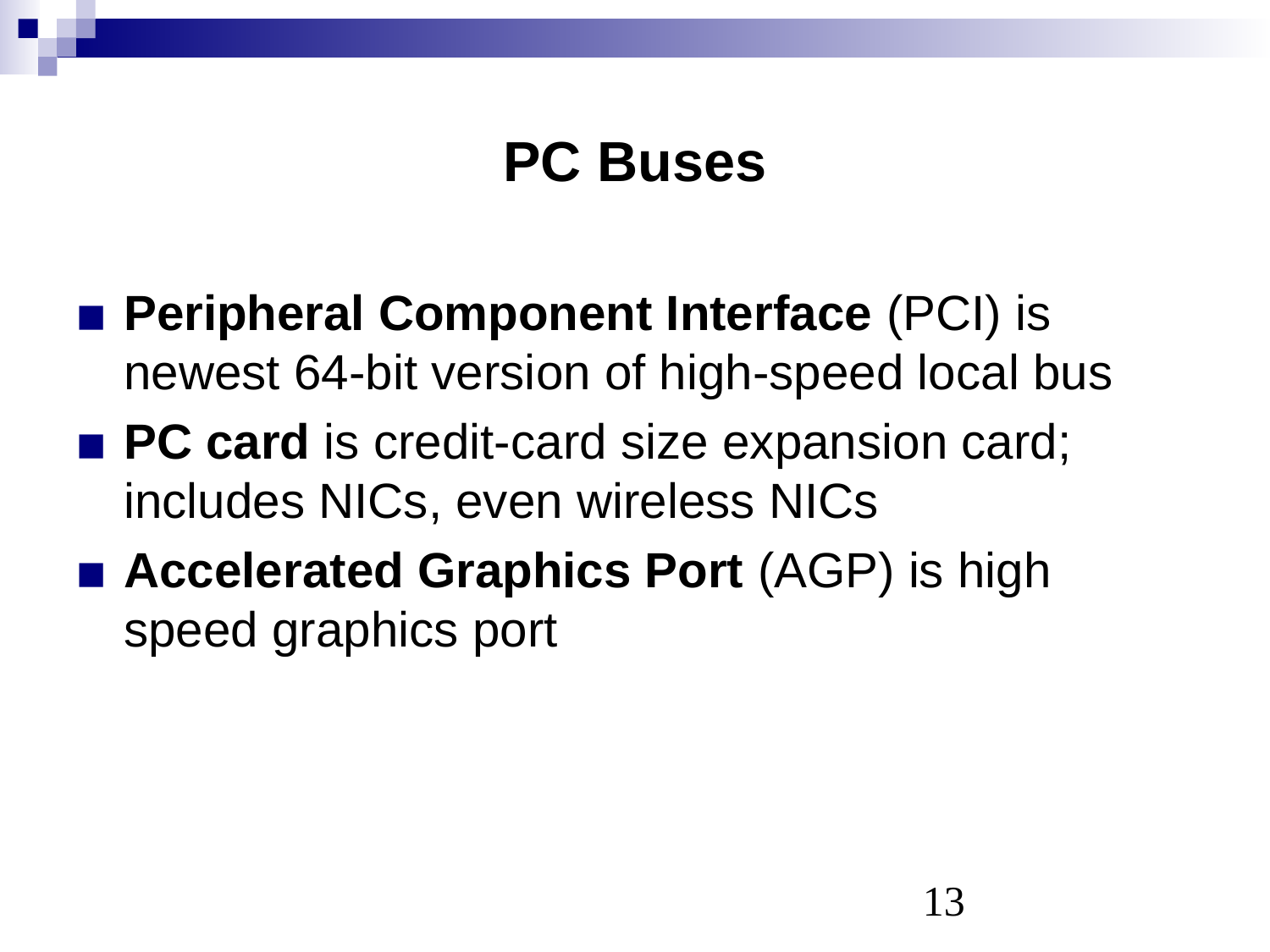

# PC Buses
Peripheral Component Interface (PCI) is newest 64-bit version of high-speed local bus
PC card is credit-card size expansion card; includes NICs, even wireless NICs
Accelerated Graphics Port (AGP) is high speed graphics port
13